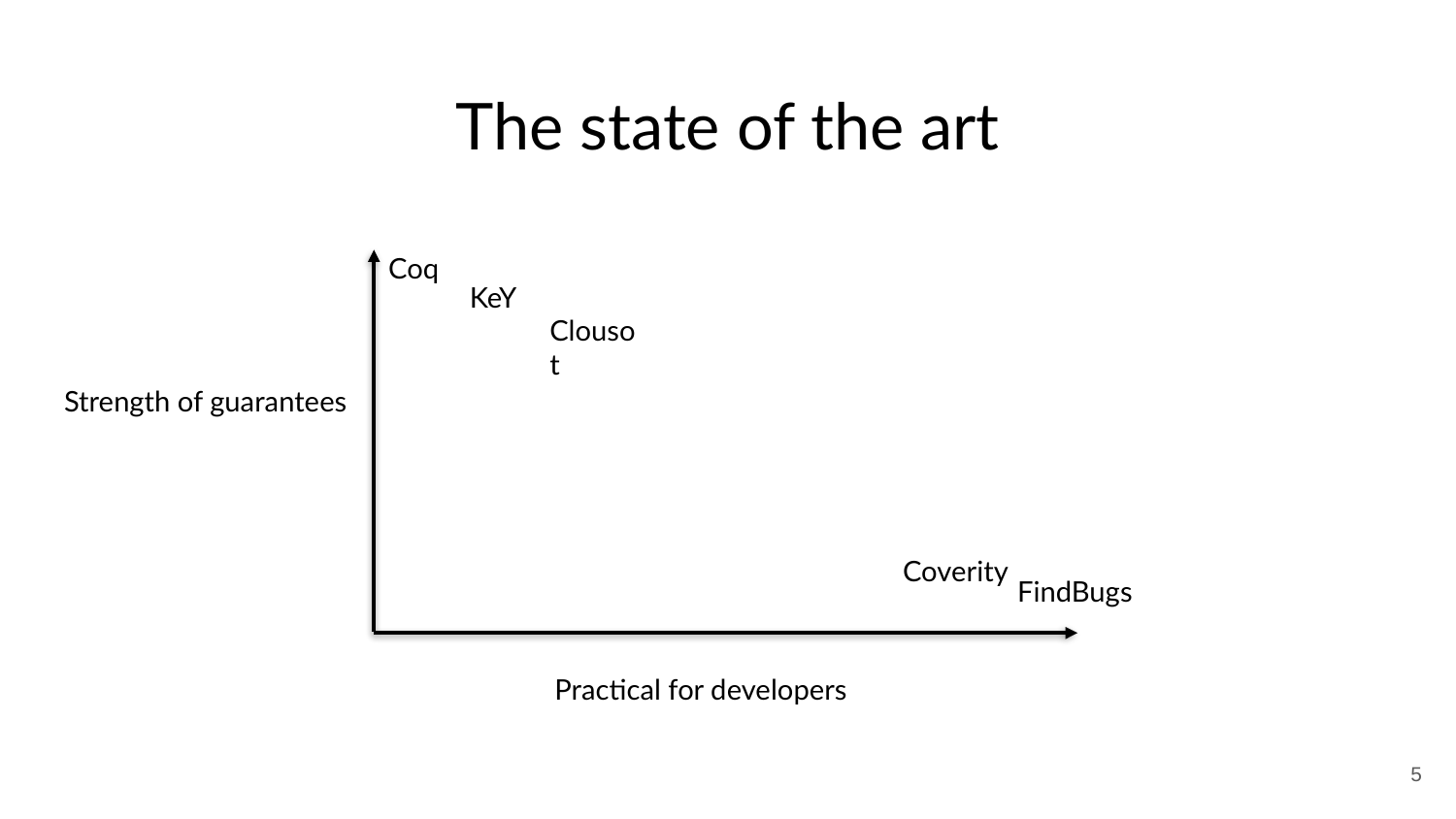

# The state of the art
Coq
KeY
Clousot
Strength of guarantees
Coverity
FindBugs
Practical for developers
5